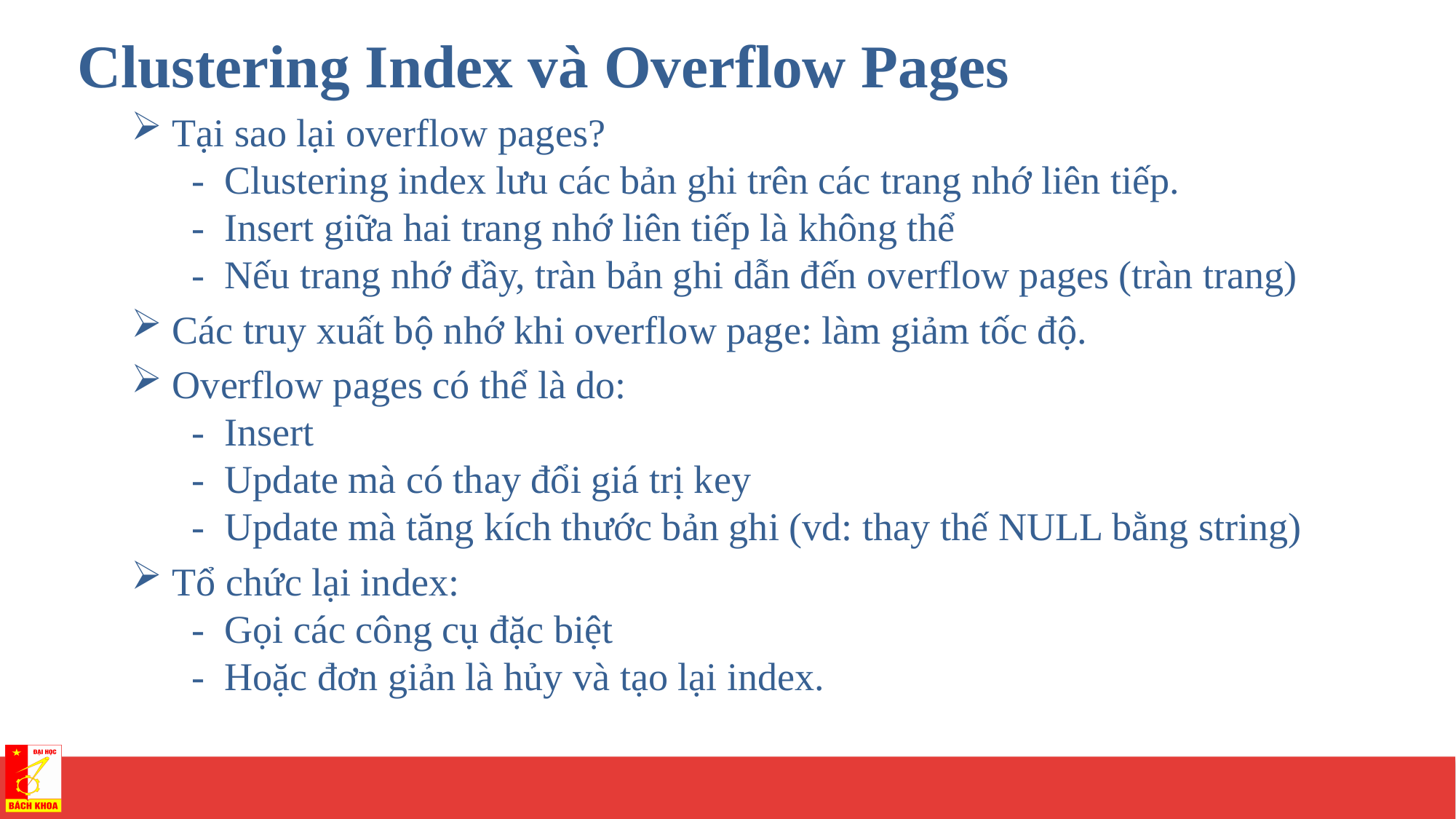

Clustering Index và Overflow Pages
Tại sao lại overflow pages?
  -  Clustering index lưu các bản ghi trên các trang nhớ liên tiếp.
  -  Insert giữa hai trang nhớ liên tiếp là không thể
  -  Nếu trang nhớ đầy, tràn bản ghi dẫn đến overflow pages (tràn trang)
Các truy xuất bộ nhớ khi overflow page: làm giảm tốc độ.
Overflow pages có thể là do:
  -  Insert
  -  Update mà có thay đổi giá trị key
  -  Update mà tăng kích thước bản ghi (vd: thay thế NULL bằng string)
Tổ chức lại index:
  -  Gọi các công cụ đặc biệt
  -  Hoặc đơn giản là hủy và tạo lại index.